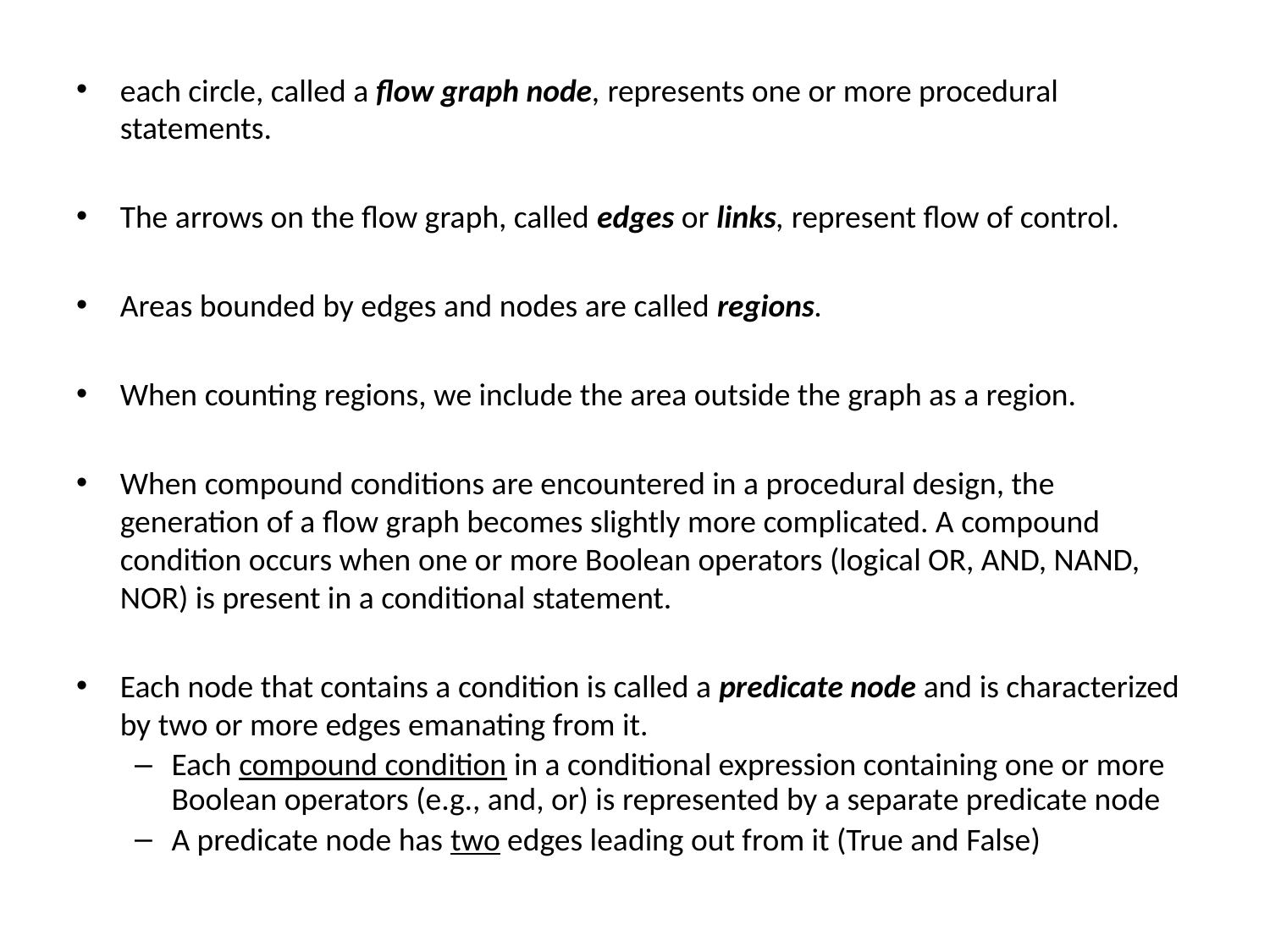

each circle, called a flow graph node, represents one or more procedural statements.

The arrows on the flow graph, called edges or links, represent flow of control.

Areas bounded by edges and nodes are called regions.

When counting regions, we include the area outside the graph as a region.

When compound conditions are encountered in a procedural design, the generation of a flow graph becomes slightly more complicated. A compound condition occurs when one or more Boolean operators (logical OR, AND, NAND, NOR) is present in a conditional statement.

Each node that contains a condition is called a predicate node and is characterized by two or more edges emanating from it.
Each compound condition in a conditional expression containing one or more Boolean operators (e.g., and, or) is represented by a separate predicate node
A predicate node has two edges leading out from it (True and False)